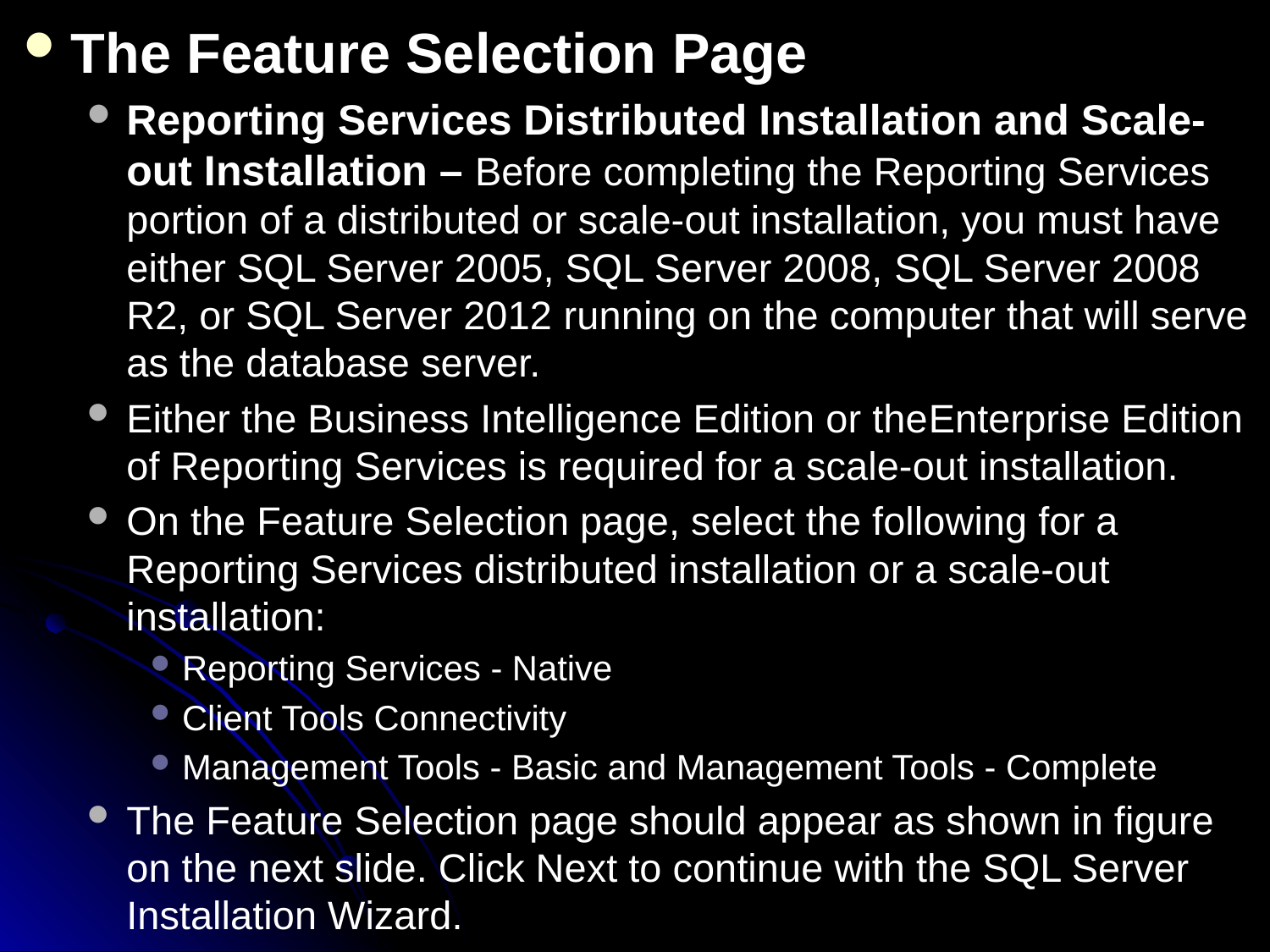

The Feature Selection Page
Reporting Services Distributed Installation and Scale-out Installation – Before completing the Reporting Services portion of a distributed or scale-out installation, you must have either SQL Server 2005, SQL Server 2008, SQL Server 2008 R2, or SQL Server 2012 running on the computer that will serve as the database server.
Either the Business Intelligence Edition or theEnterprise Edition of Reporting Services is required for a scale-out installation.
On the Feature Selection page, select the following for a Reporting Services distributed installation or a scale-out installation:
Reporting Services - Native
Client Tools Connectivity
Management Tools - Basic and Management Tools - Complete
The Feature Selection page should appear as shown in figure on the next slide. Click Next to continue with the SQL Server Installation Wizard.